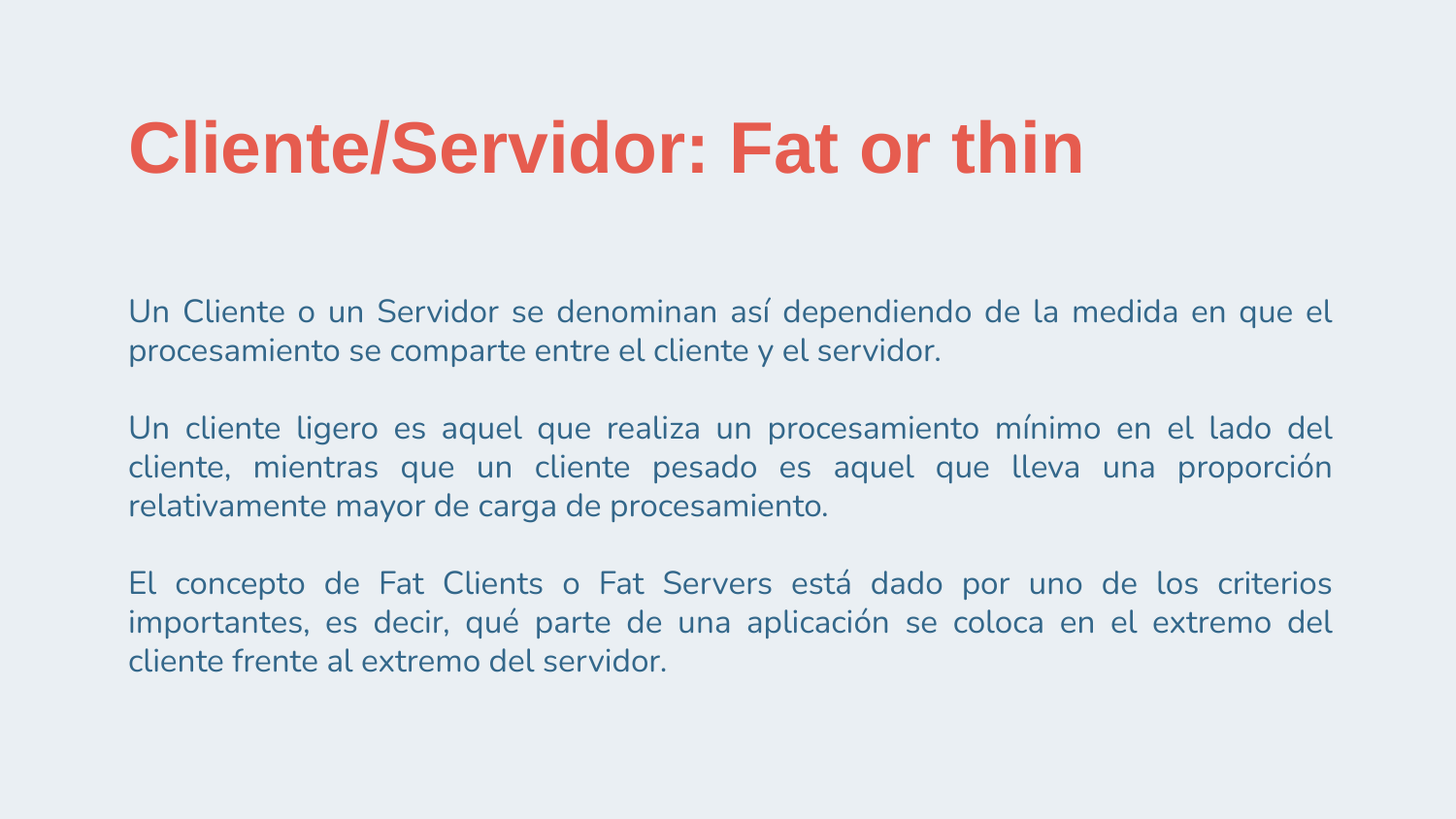

# Cliente/Servidor: Fat or thin
Un Cliente o un Servidor se denominan así dependiendo de la medida en que el procesamiento se comparte entre el cliente y el servidor.

Un cliente ligero es aquel que realiza un procesamiento mínimo en el lado del cliente, mientras que un cliente pesado es aquel que lleva una proporción relativamente mayor de carga de procesamiento.

El concepto de Fat Clients o Fat Servers está dado por uno de los criterios importantes, es decir, qué parte de una aplicación se coloca en el extremo del cliente frente al extremo del servidor.